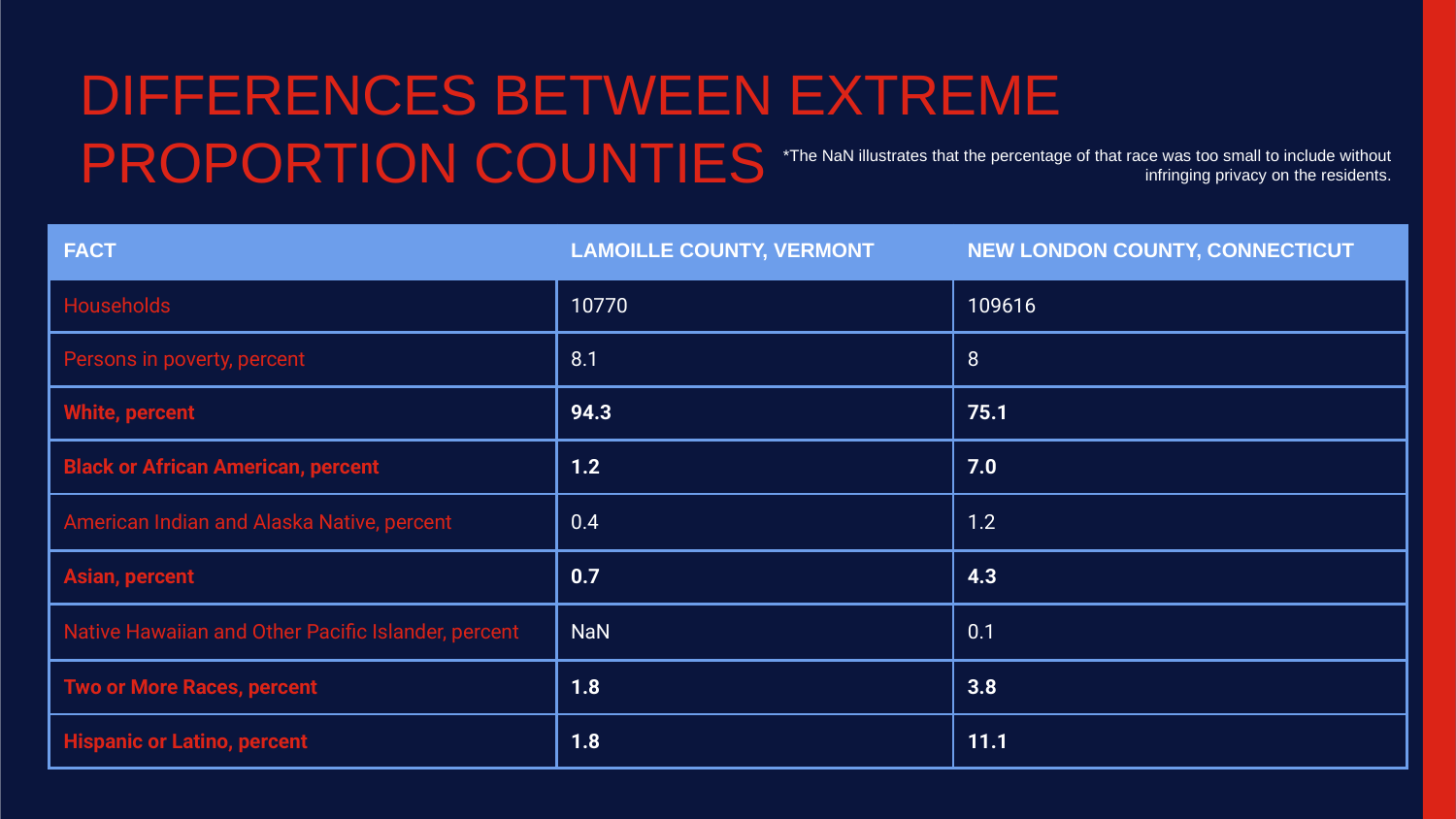

DIFFERENCES BETWEEN EXTREME PROPORTION COUNTIES
*The NaN illustrates that the percentage of that race was too small to include without infringing privacy on the residents.
| FACT | LAMOILLE COUNTY, VERMONT | NEW LONDON COUNTY, CONNECTICUT |
| --- | --- | --- |
| Households | 10770 | 109616 |
| Persons in poverty, percent | 8.1 | 8 |
| White, percent | 94.3 | 75.1 |
| Black or African American, percent | 1.2 | 7.0 |
| American Indian and Alaska Native, percent | 0.4 | 1.2 |
| Asian, percent | 0.7 | 4.3 |
| Native Hawaiian and Other Pacific Islander, percent | NaN | 0.1 |
| Two or More Races, percent | 1.8 | 3.8 |
| Hispanic or Latino, percent | 1.8 | 11.1 |